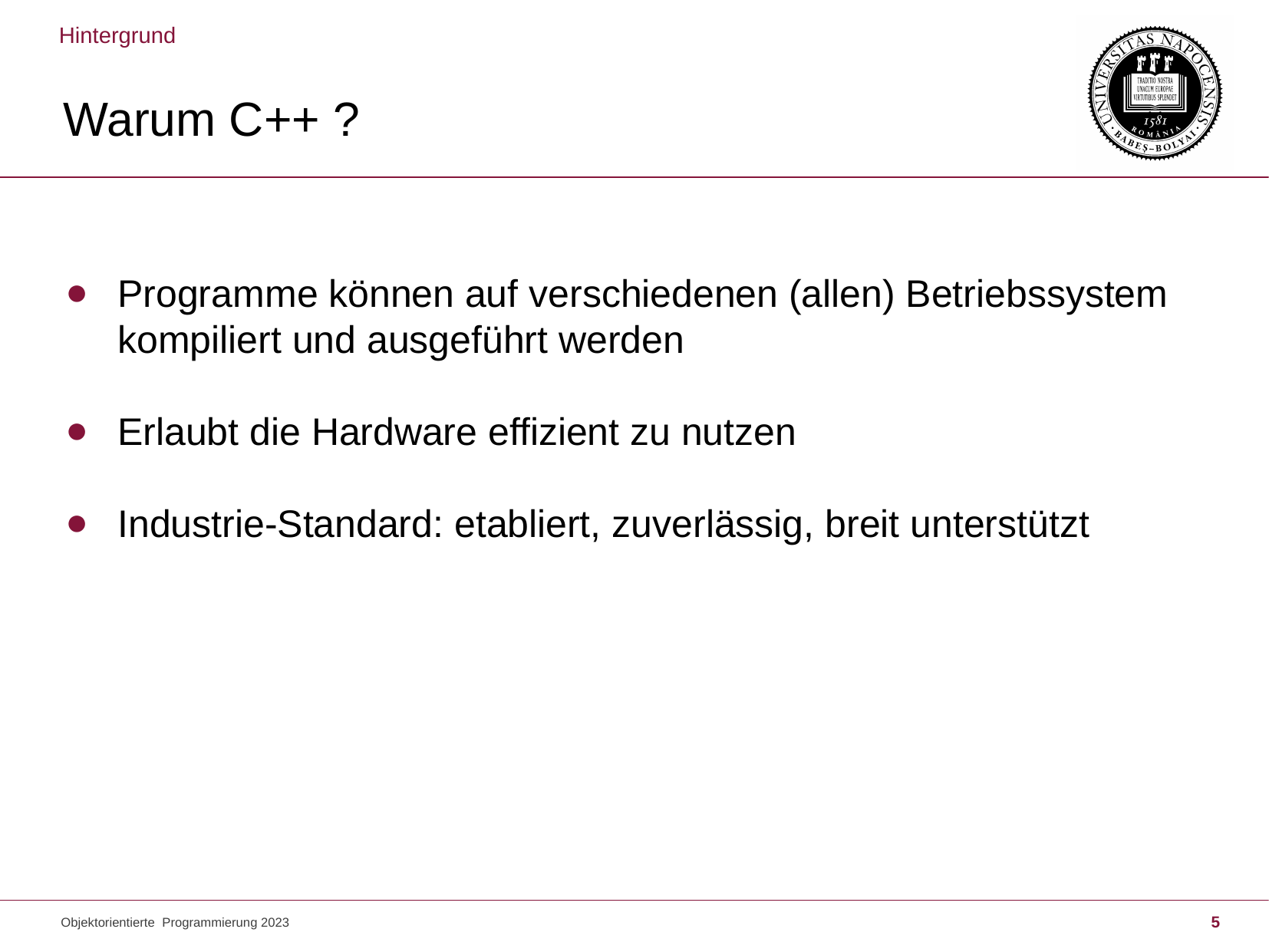

Hintergrund
Warum C++ ?

Programme können auf verschiedenen (allen) Betriebssystem kompiliert und ausgeführt werden

Erlaubt die Hardware effizient zu nutzen

Industrie-Standard: etabliert, zuverlässig, breit unterstützt

Objektorientierte  Programmierung 2023
5